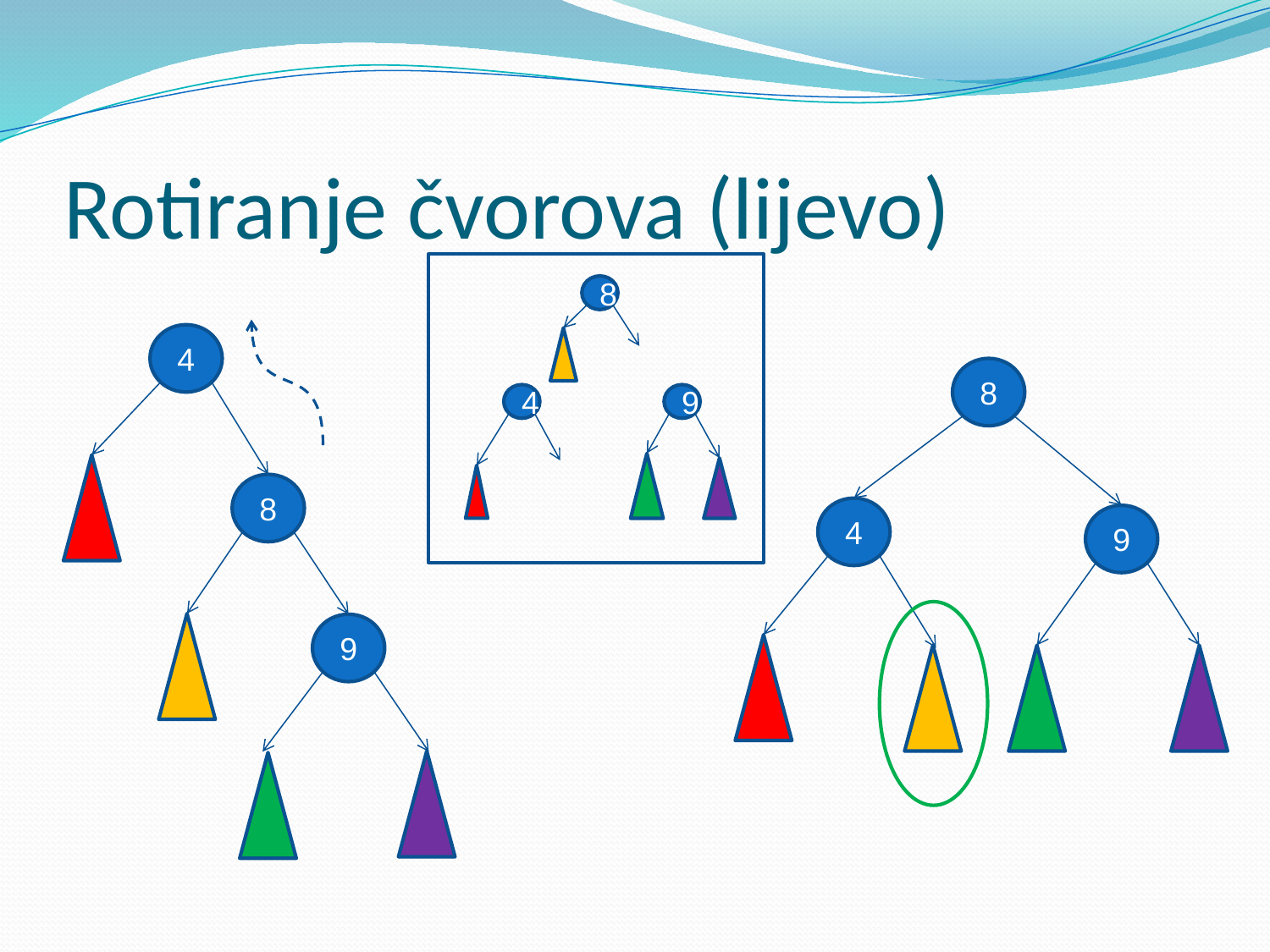

# Rotiranje čvorova (lijevo)

8
4

8
4
9

8
4
9

9